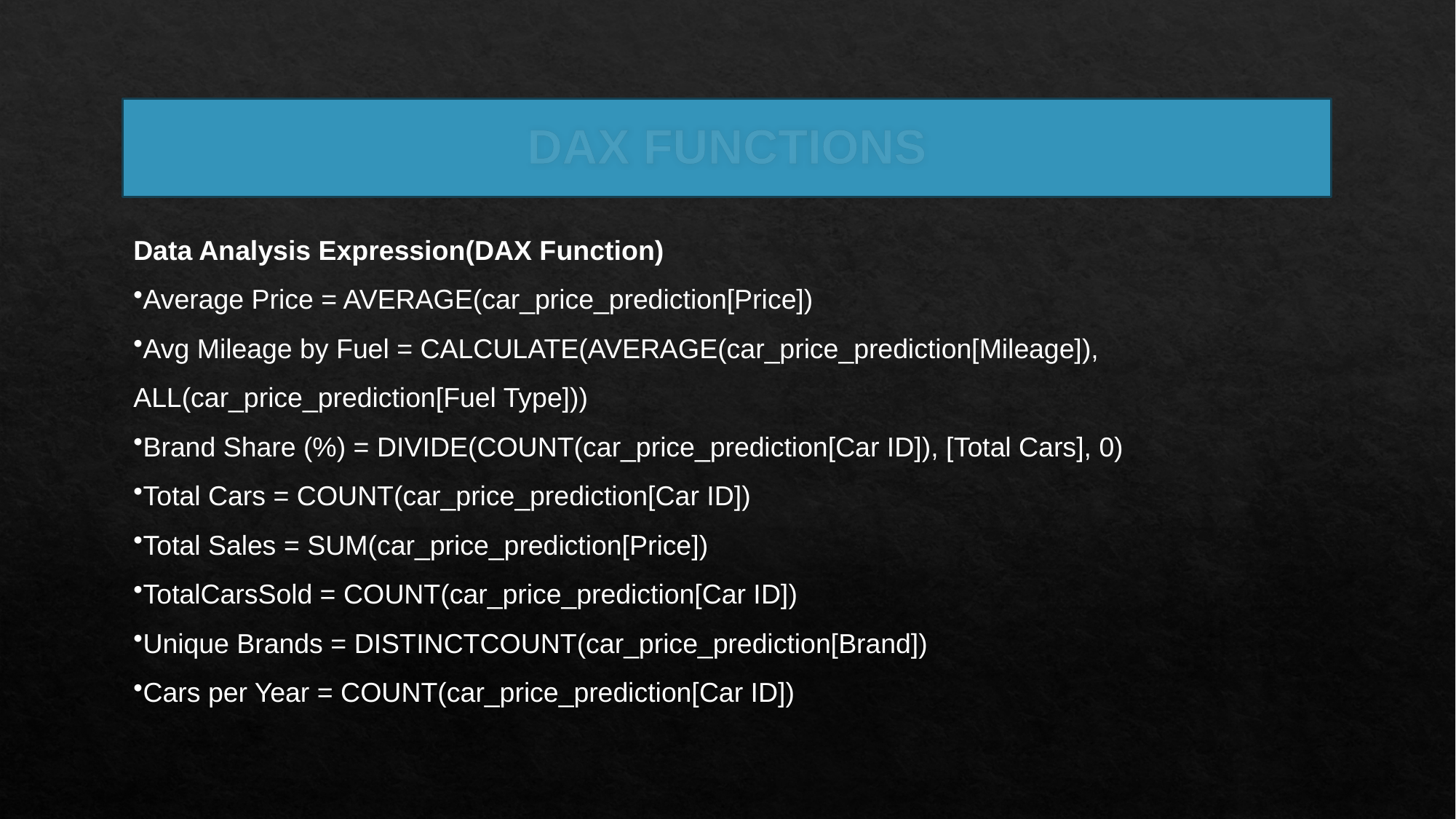

# DAX FUNCTIONS

Data Analysis Expression(DAX Function)
Average Price = AVERAGE(car_price_prediction[Price])
Avg Mileage by Fuel = CALCULATE(AVERAGE(car_price_prediction[Mileage]), ALL(car_price_prediction[Fuel Type]))
Brand Share (%) = DIVIDE(COUNT(car_price_prediction[Car ID]), [Total Cars], 0)
Total Cars = COUNT(car_price_prediction[Car ID])
Total Sales = SUM(car_price_prediction[Price])
TotalCarsSold = COUNT(car_price_prediction[Car ID])
Unique Brands = DISTINCTCOUNT(car_price_prediction[Brand])
Cars per Year = COUNT(car_price_prediction[Car ID])